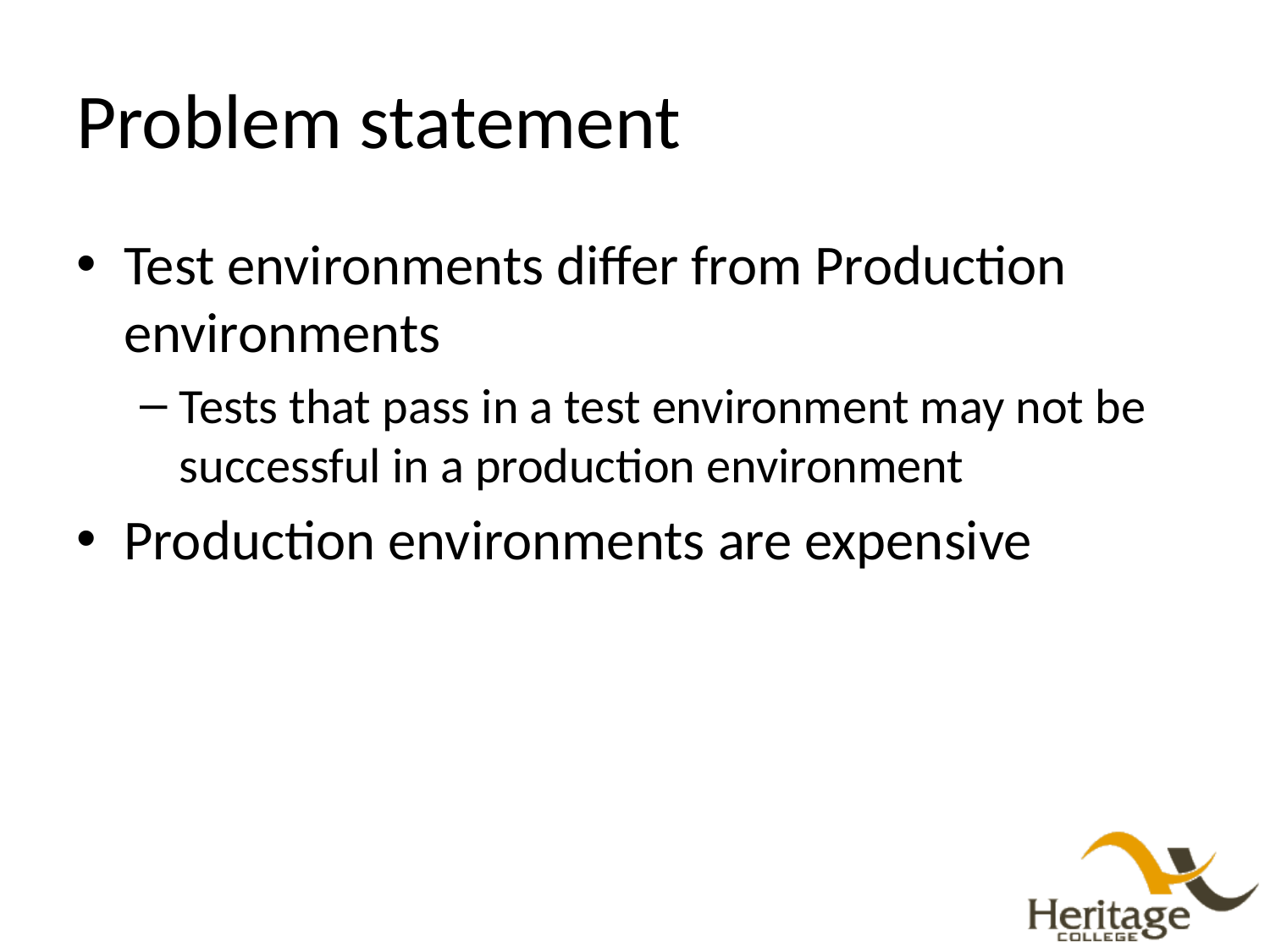

# Problem statement
Test environments differ from Production environments
Tests that pass in a test environment may not be successful in a production environment
Production environments are expensive